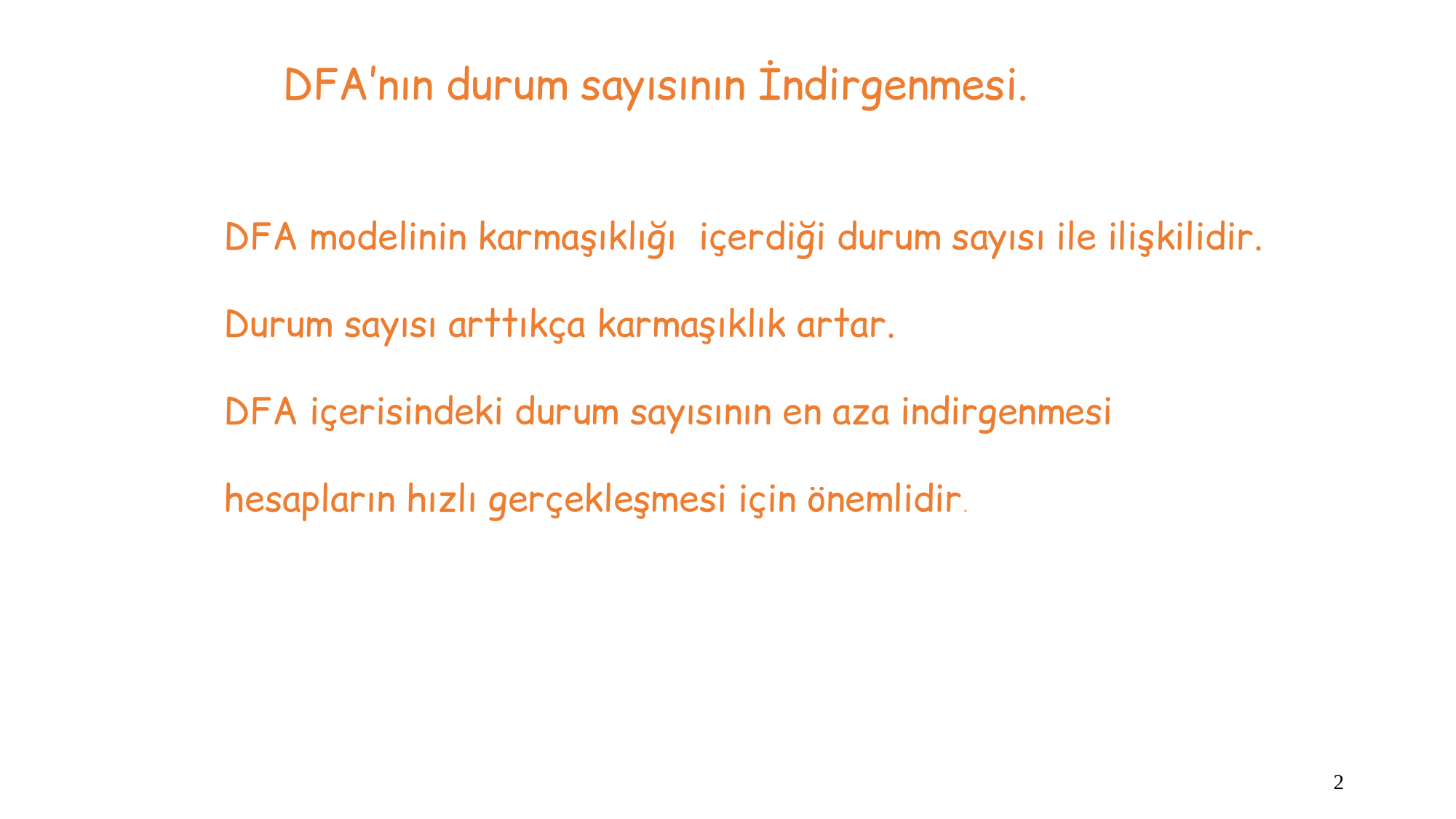

DFA’nın durum sayısının İndirgenmesi.
DFA modelinin karmaşıklığı  içerdiği durum sayısı ile ilişkilidir.

Durum sayısı arttıkça karmaşıklık artar.

DFA içerisindeki durum sayısının en aza indirgenmesi

hesapların hızlı gerçekleşmesi için önemlidir.
2